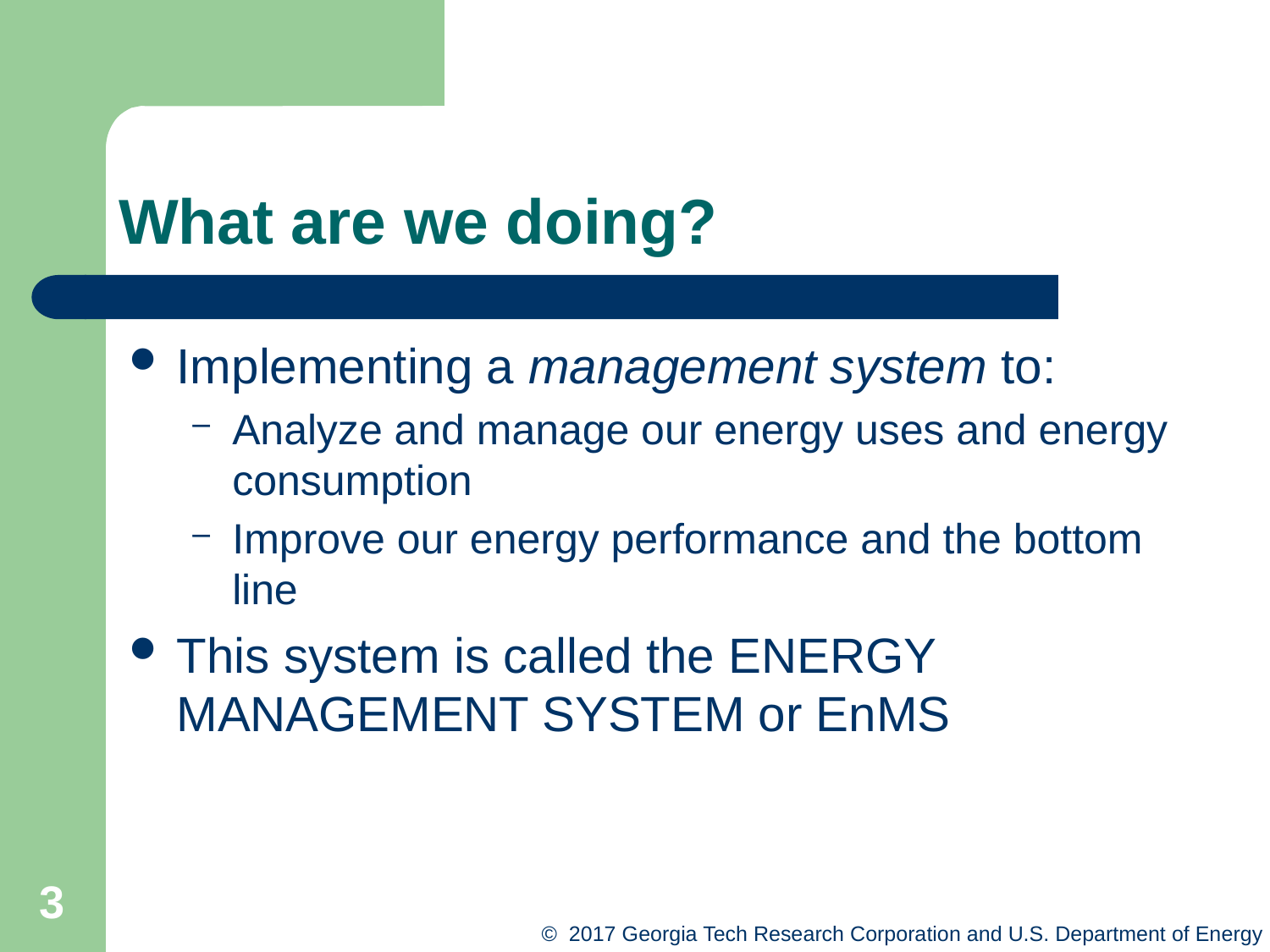

# What are we doing?
Implementing a management system to:
Analyze and manage our energy uses and energy consumption
Improve our energy performance and the bottom line
This system is called the ENERGY MANAGEMENT SYSTEM or EnMS
3
©  2017 Georgia Tech Research Corporation and U.S. Department of Energy